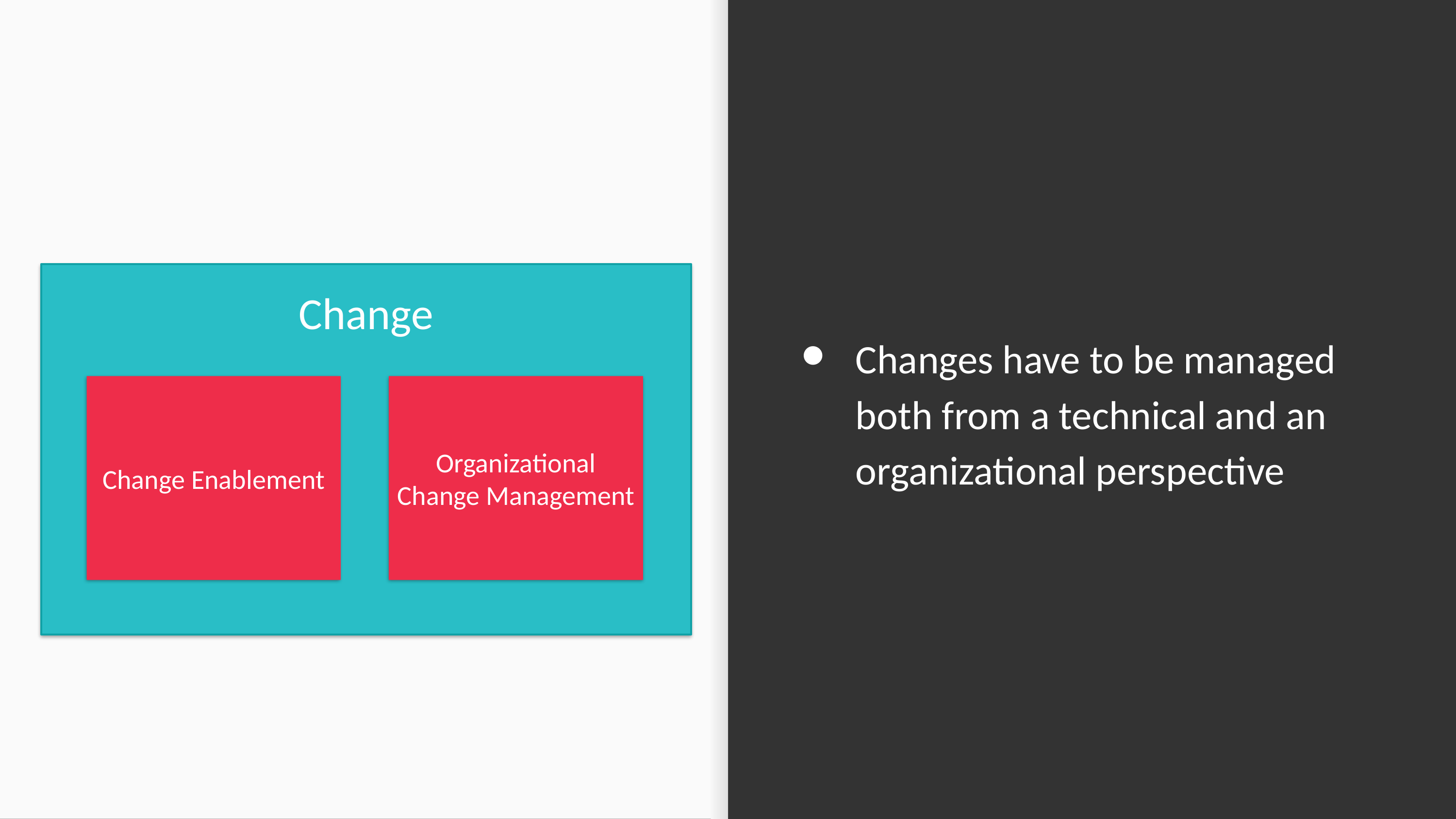

Changes have to be managed both from a technical and an organizational perspective

Change
Change Enablement
Organizational Change Management